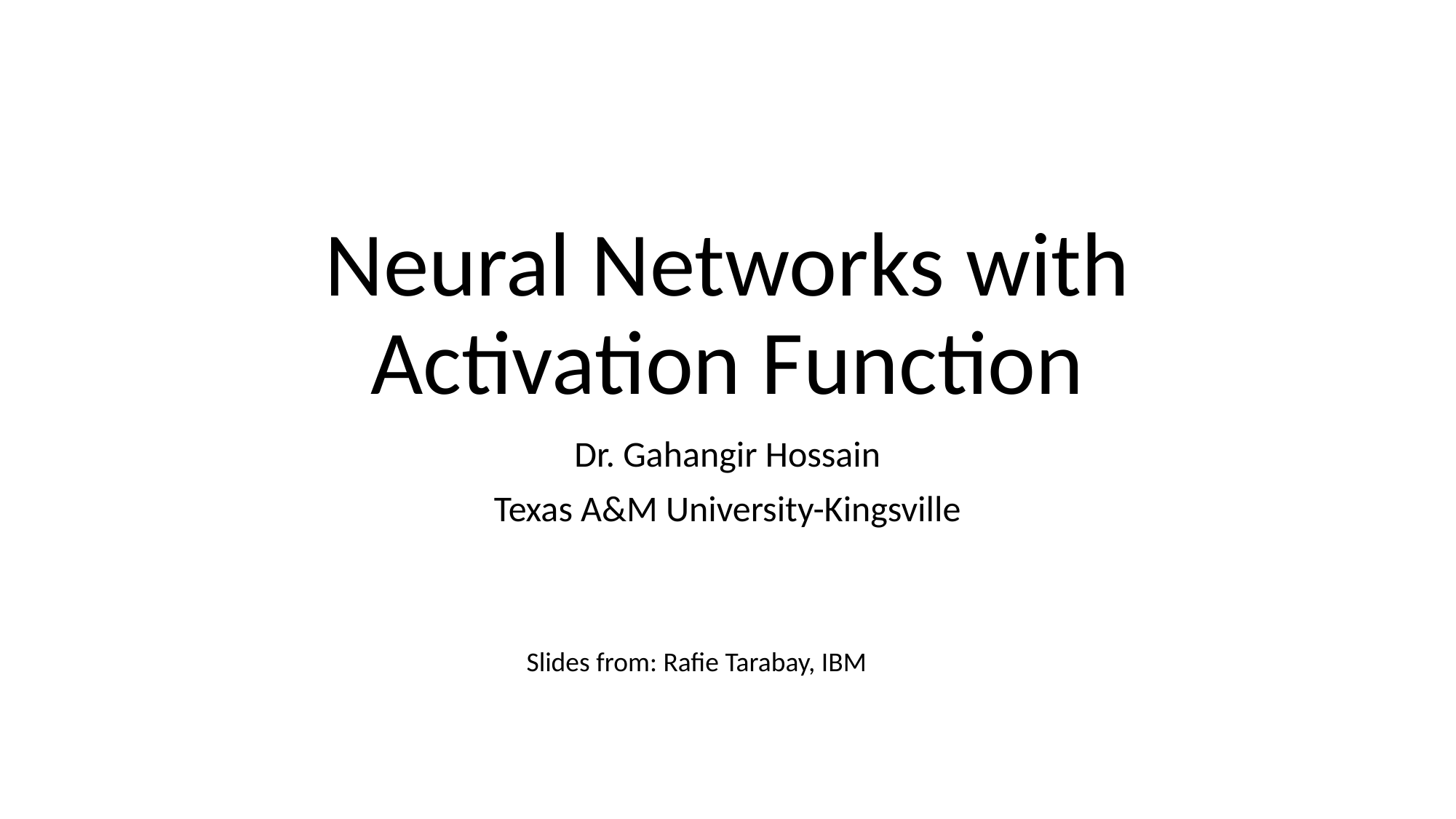

# Neural Networks with Activation Function
Dr. Gahangir Hossain
Texas A&M University-Kingsville

Slides from: Rafie Tarabay, IBM